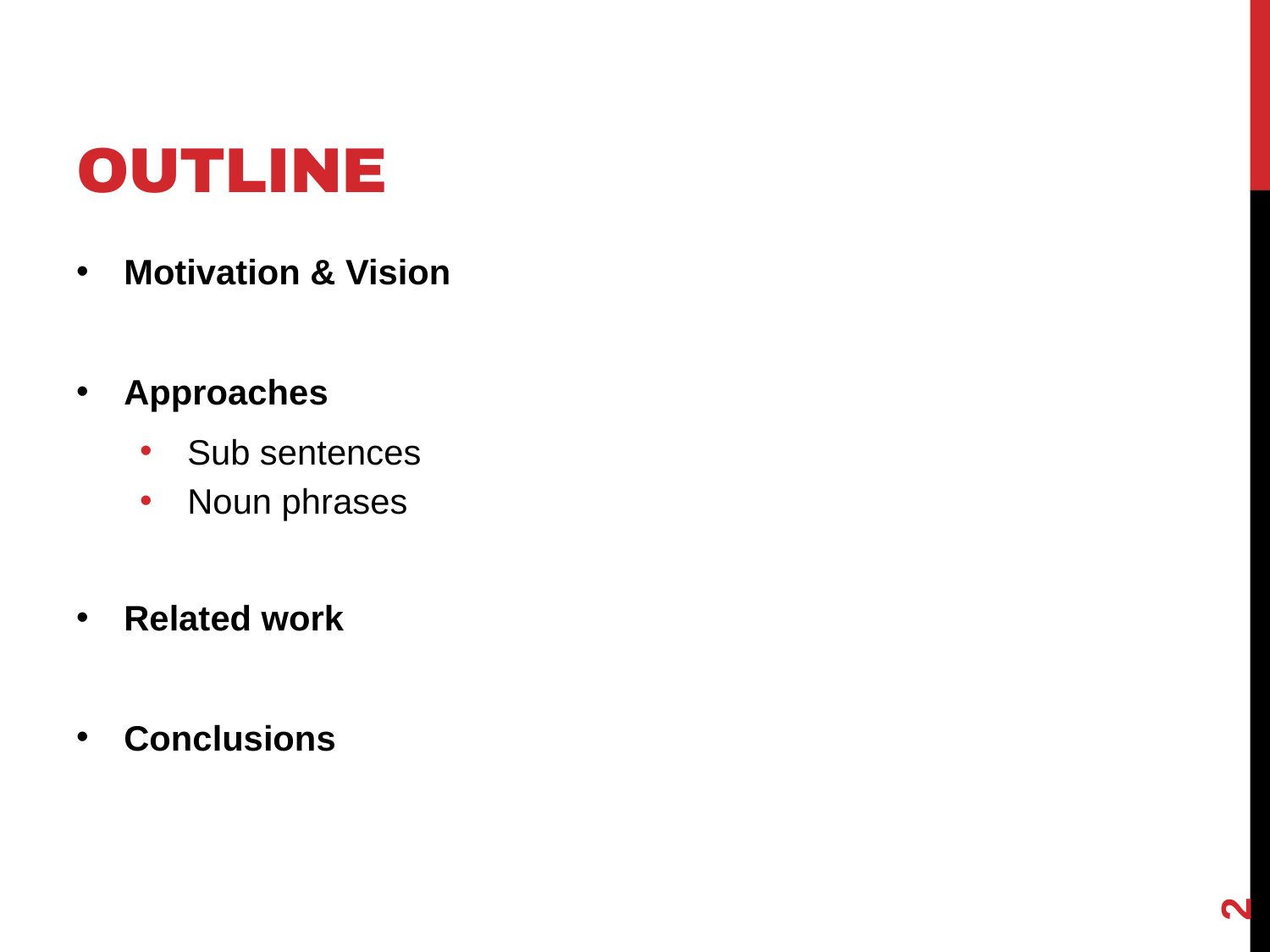

# Outline
Motivation & Vision

Approaches
Sub sentences
Noun phrases

Related work

Conclusions

2